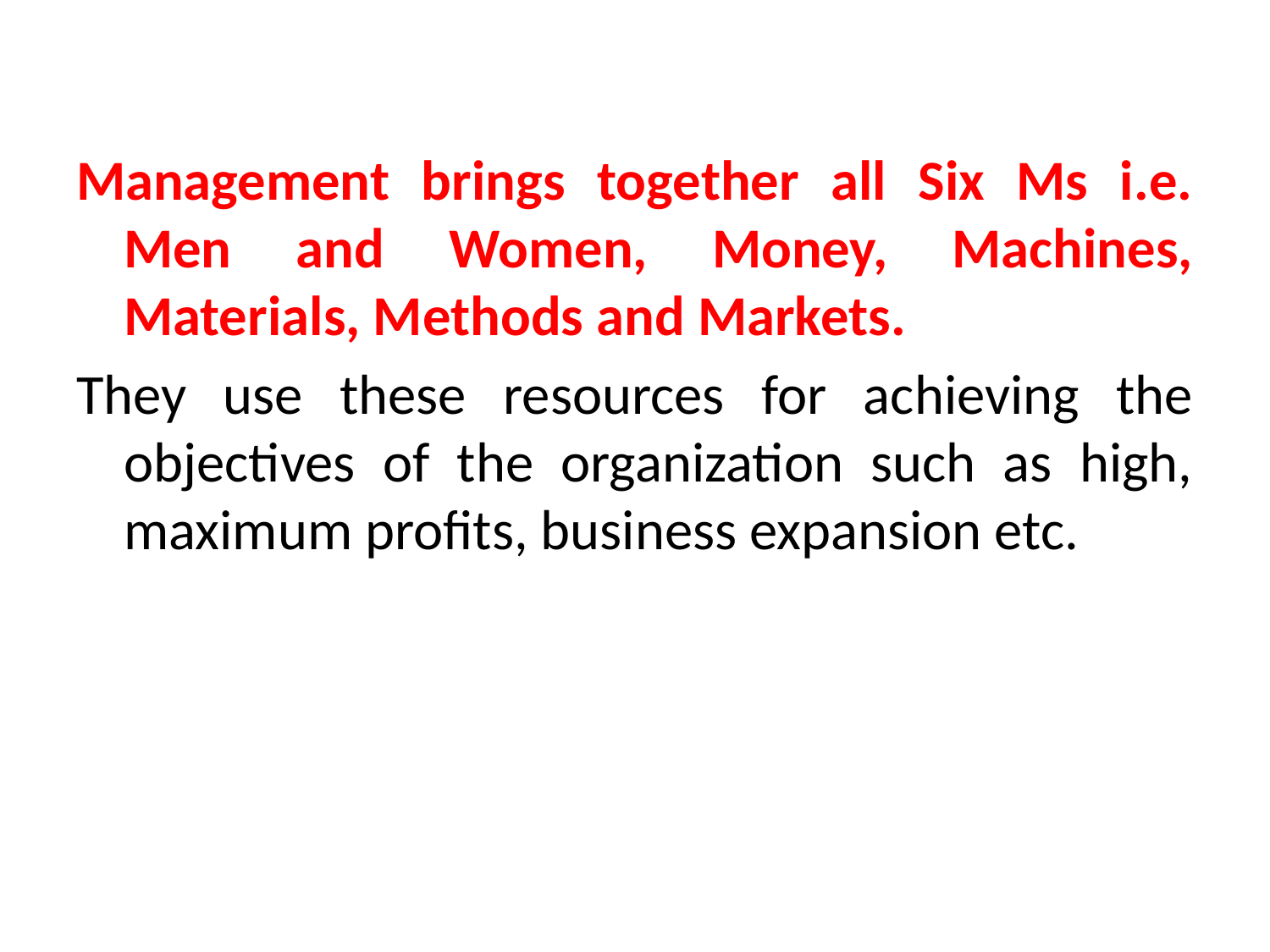

#
Management brings together all Six Ms i.e. Men and Women, Money, Machines, Materials, Methods and Markets.
They use these resources for achieving the objectives of the organization such as high, maximum profits, business expansion etc.